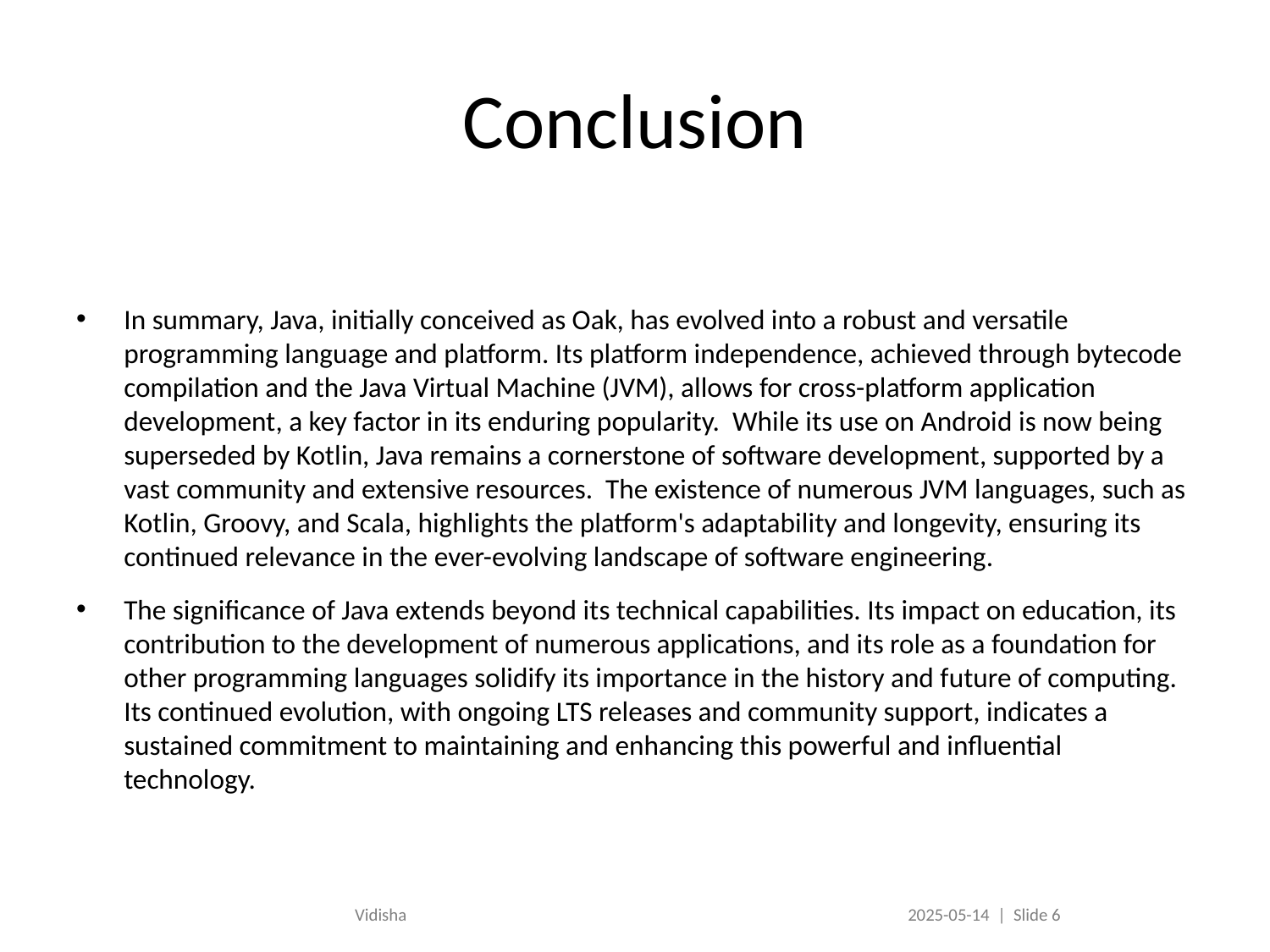

# Conclusion

In summary, Java, initially conceived as Oak, has evolved into a robust and versatile programming language and platform. Its platform independence, achieved through bytecode compilation and the Java Virtual Machine (JVM), allows for cross-platform application development, a key factor in its enduring popularity.  While its use on Android is now being superseded by Kotlin, Java remains a cornerstone of software development, supported by a vast community and extensive resources.  The existence of numerous JVM languages, such as Kotlin, Groovy, and Scala, highlights the platform's adaptability and longevity, ensuring its continued relevance in the ever-evolving landscape of software engineering.
The significance of Java extends beyond its technical capabilities. Its impact on education, its contribution to the development of numerous applications, and its role as a foundation for other programming languages solidify its importance in the history and future of computing.  Its continued evolution, with ongoing LTS releases and community support, indicates a sustained commitment to maintaining and enhancing this powerful and influential technology.
Vidisha
2025-05-14  |  Slide 6